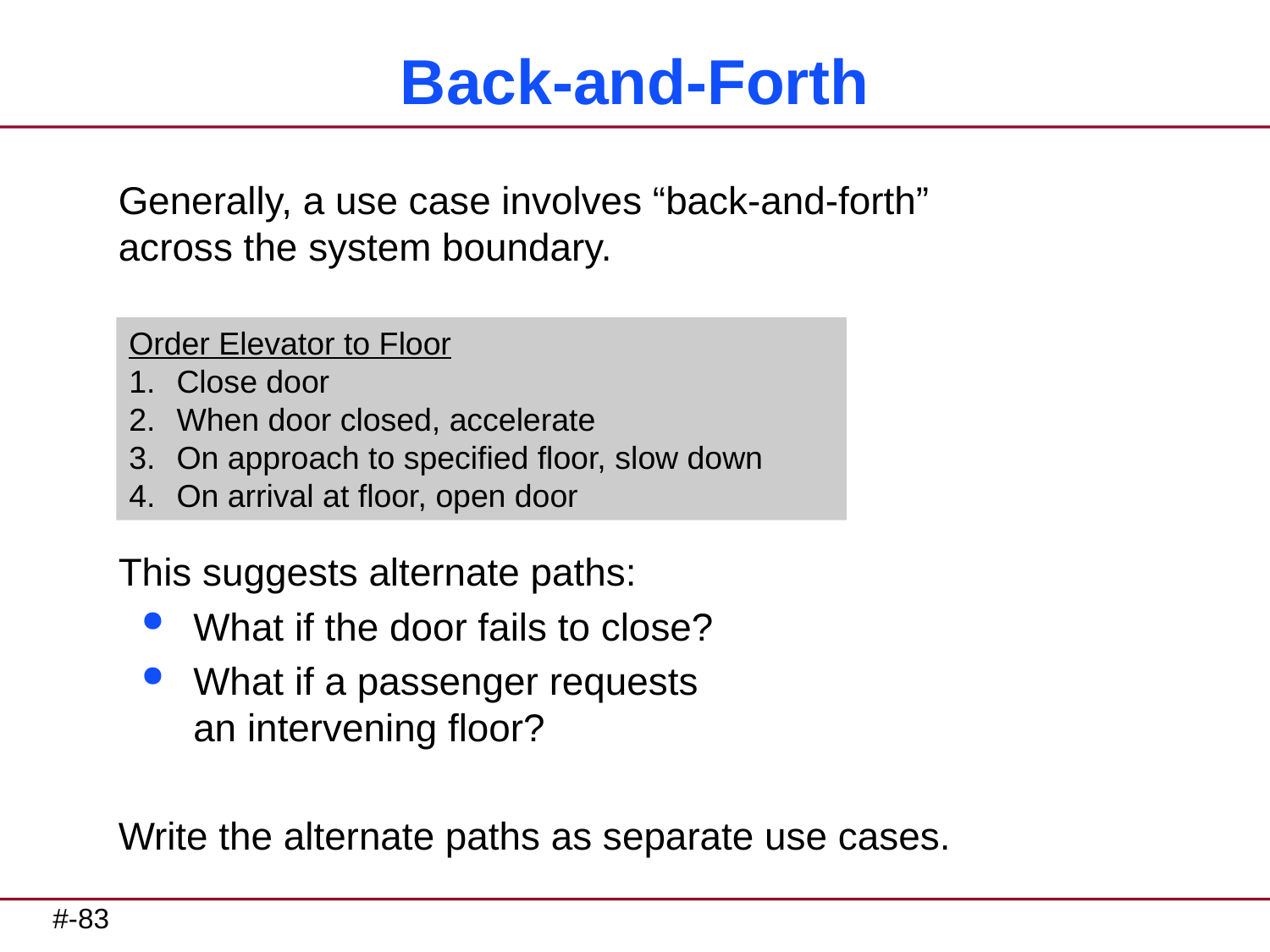

# Back-and-Forth
Generally, a use case involves “back-and-forth”
across the system boundary.

This suggests alternate paths:
What if the door fails to close?
What if a passenger requests
an intervening floor?

Write the alternate paths as separate use cases.
Order Elevator to Floor
Close door
When door closed, accelerate
On approach to specified floor, slow down
On arrival at floor, open door